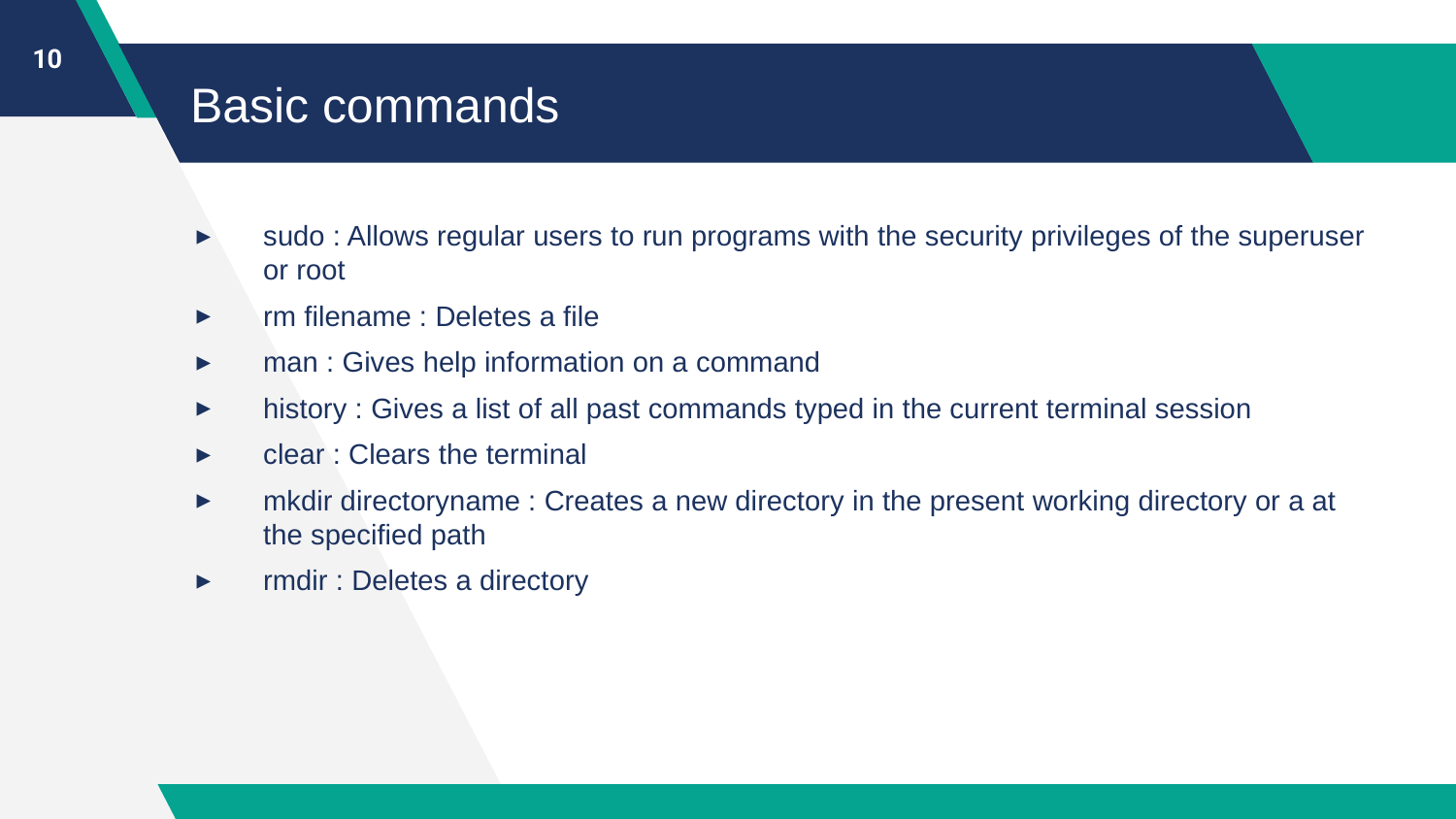

10
# Basic commands
sudo : Allows regular users to run programs with the security privileges of the superuser or root
rm filename : Deletes a file
man : Gives help information on a command
history : Gives a list of all past commands typed in the current terminal session
clear : Clears the terminal
mkdir directoryname : Creates a new directory in the present working directory or a at the specified path
rmdir : Deletes a directory